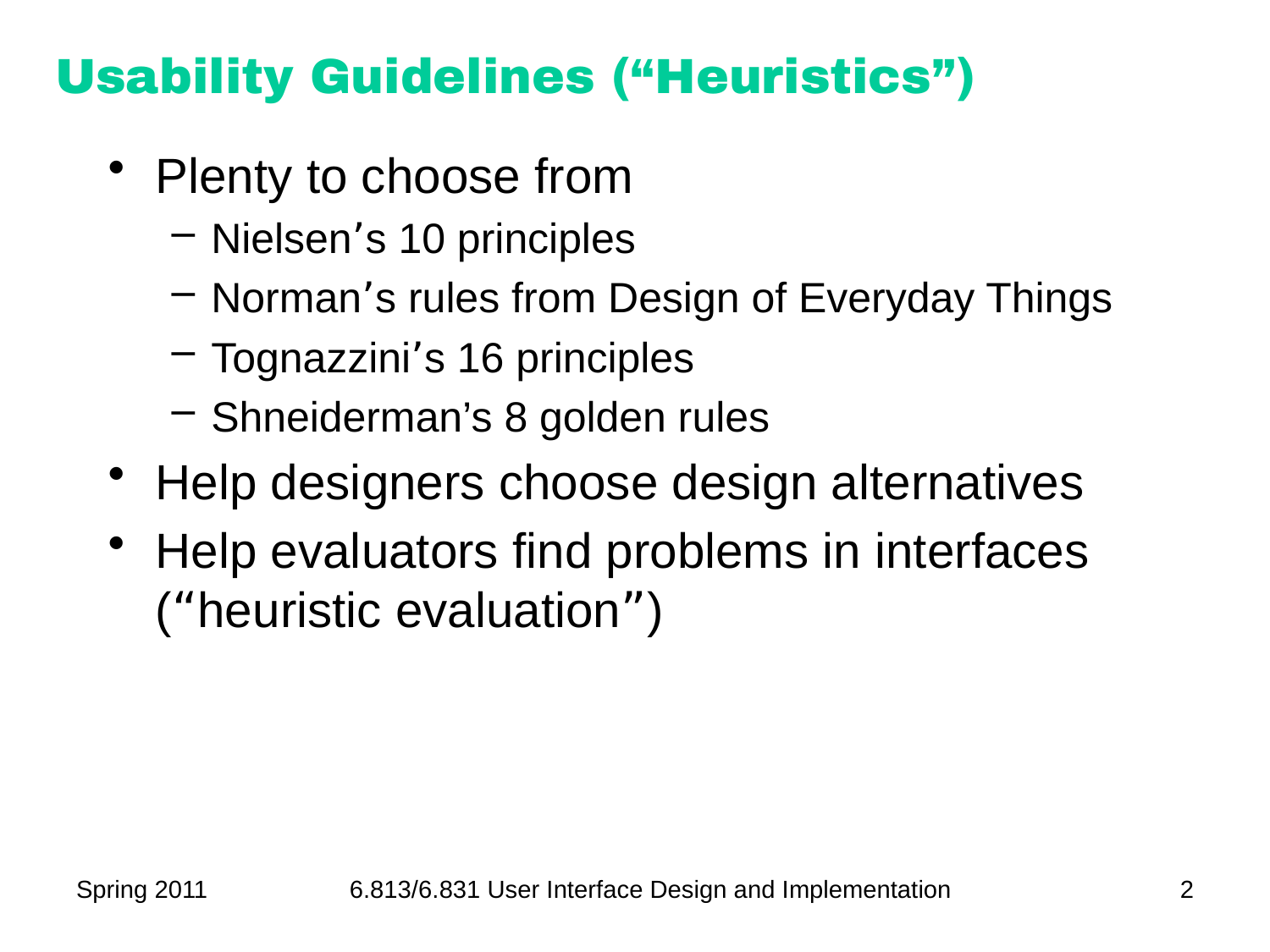

# Usability Guidelines (“Heuristics”)
Plenty to choose from
Nielsen’s 10 principles
Norman’s rules from Design of Everyday Things
Tognazzini’s 16 principles
Shneiderman’s 8 golden rules
Help designers choose design alternatives
Help evaluators find problems in interfaces (“heuristic evaluation”)
Spring 2011
6.813/6.831 User Interface Design and Implementation
2